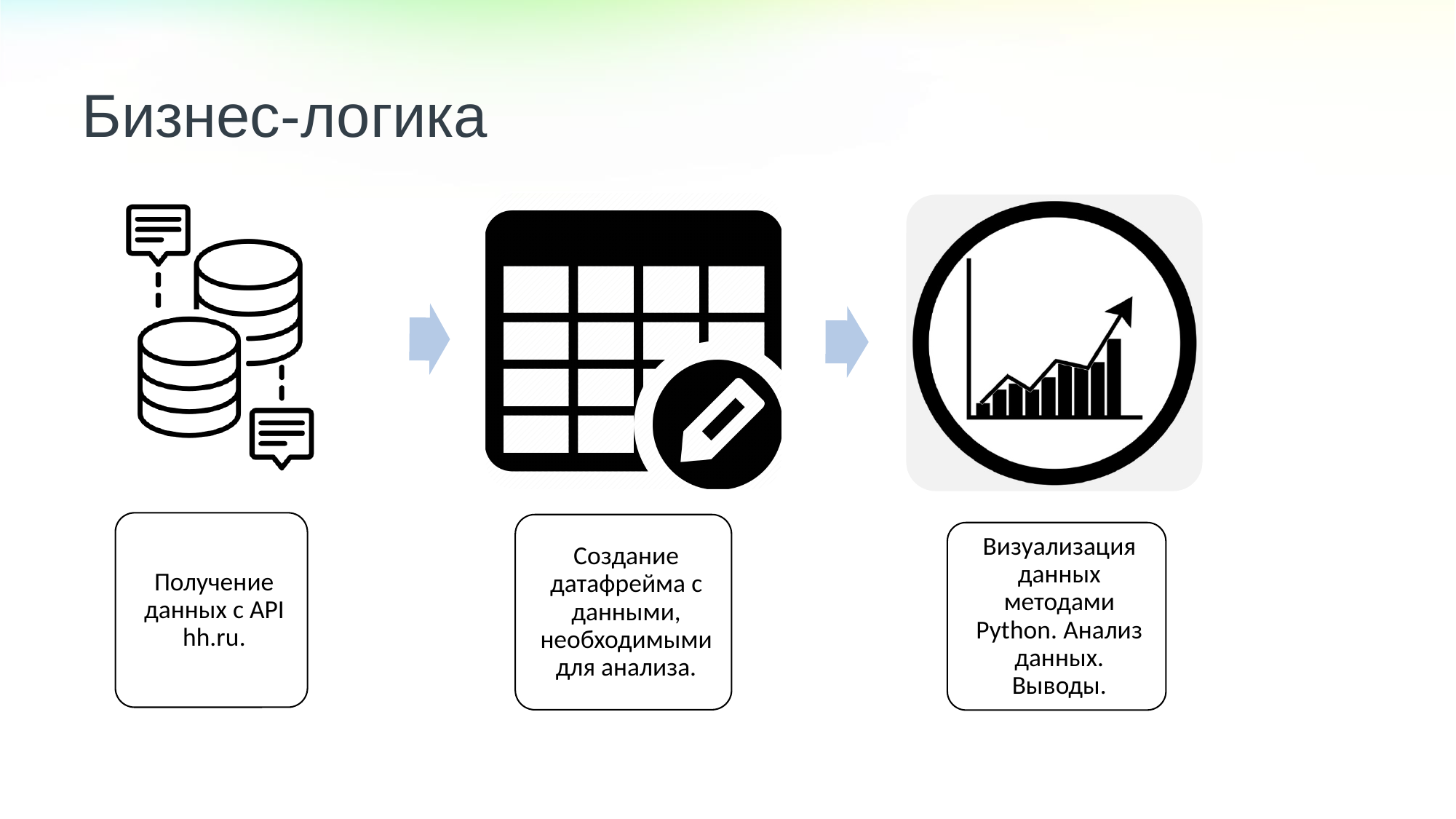

Получение данных с API hh.ru.

Создание датафрейма с данными, необходимыми для анализа.

Визуализация данных методами Python. Анализ данных. Выводы.
Бизнес-логика